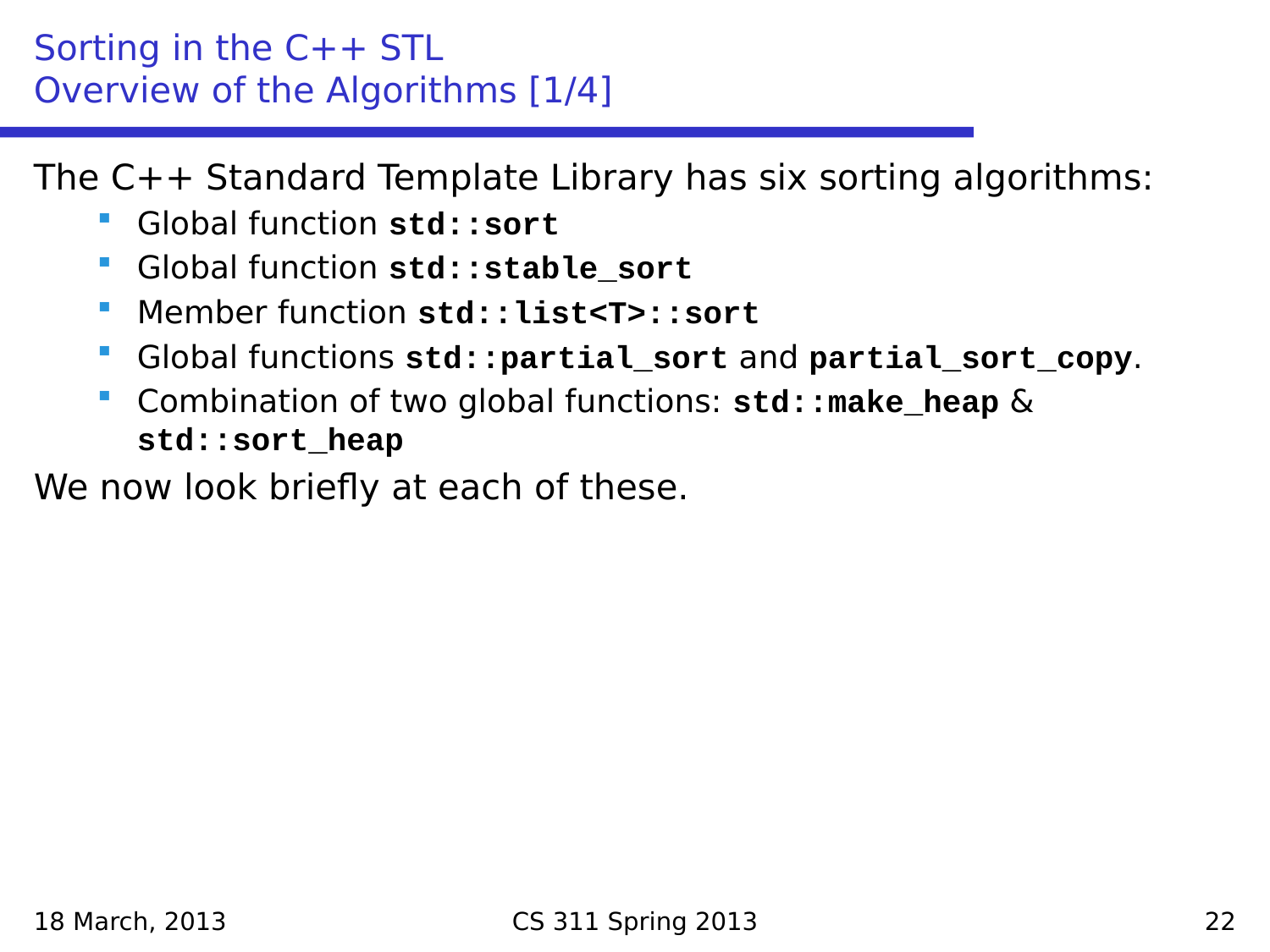

# Sorting in the C++ STL Overview of the Algorithms [1/4]
The C++ Standard Template Library has six sorting algorithms:
Global function std::sort
Global function std::stable_sort
Member function std::list<T>::sort
Global functions std::partial_sort and partial_sort_copy.
Combination of two global functions: std::make_heap & std::sort_heap
We now look briefly at each of these.
18 March, 2013
CS 311 Spring 2013
22